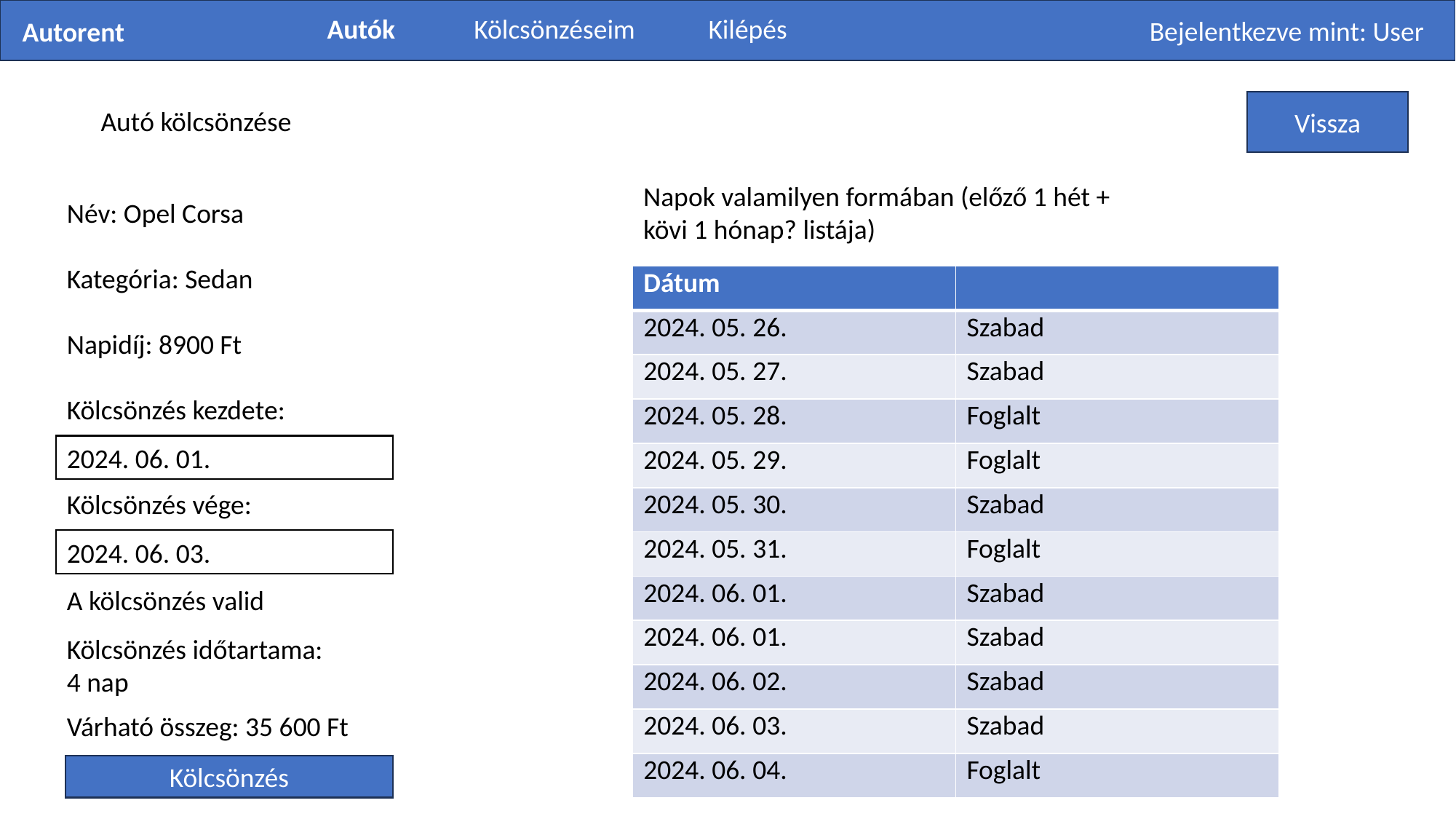

Autók
Kölcsönzéseim
Kilépés
Bejelentkezve mint: User
Autorent
Vissza
Autó kölcsönzése
Napok valamilyen formában (előző 1 hét + kövi 1 hónap? listája)
Név: Opel Corsa
Kategória: Sedan
Napidíj: 8900 Ft
| Dátum |  |
| --- | --- |
| 2024. 05. 26. | Szabad |
| 2024. 05. 27. | Szabad |
| 2024. 05. 28. | Foglalt |
| 2024. 05. 29. | Foglalt |
| 2024. 05. 30. | Szabad |
| 2024. 05. 31. | Foglalt |
| 2024. 06. 01. | Szabad |
| 2024. 06. 01. | Szabad |
| 2024. 06. 02. | Szabad |
| 2024. 06. 03. | Szabad |
| 2024. 06. 04. | Foglalt |
Kölcsönzés kezdete:
2024. 06. 01.
Kölcsönzés vége:
2024. 06. 03.
A kölcsönzés valid
Kölcsönzés időtartama:
4 nap
Várható összeg: 35 600 Ft
Kölcsönzés